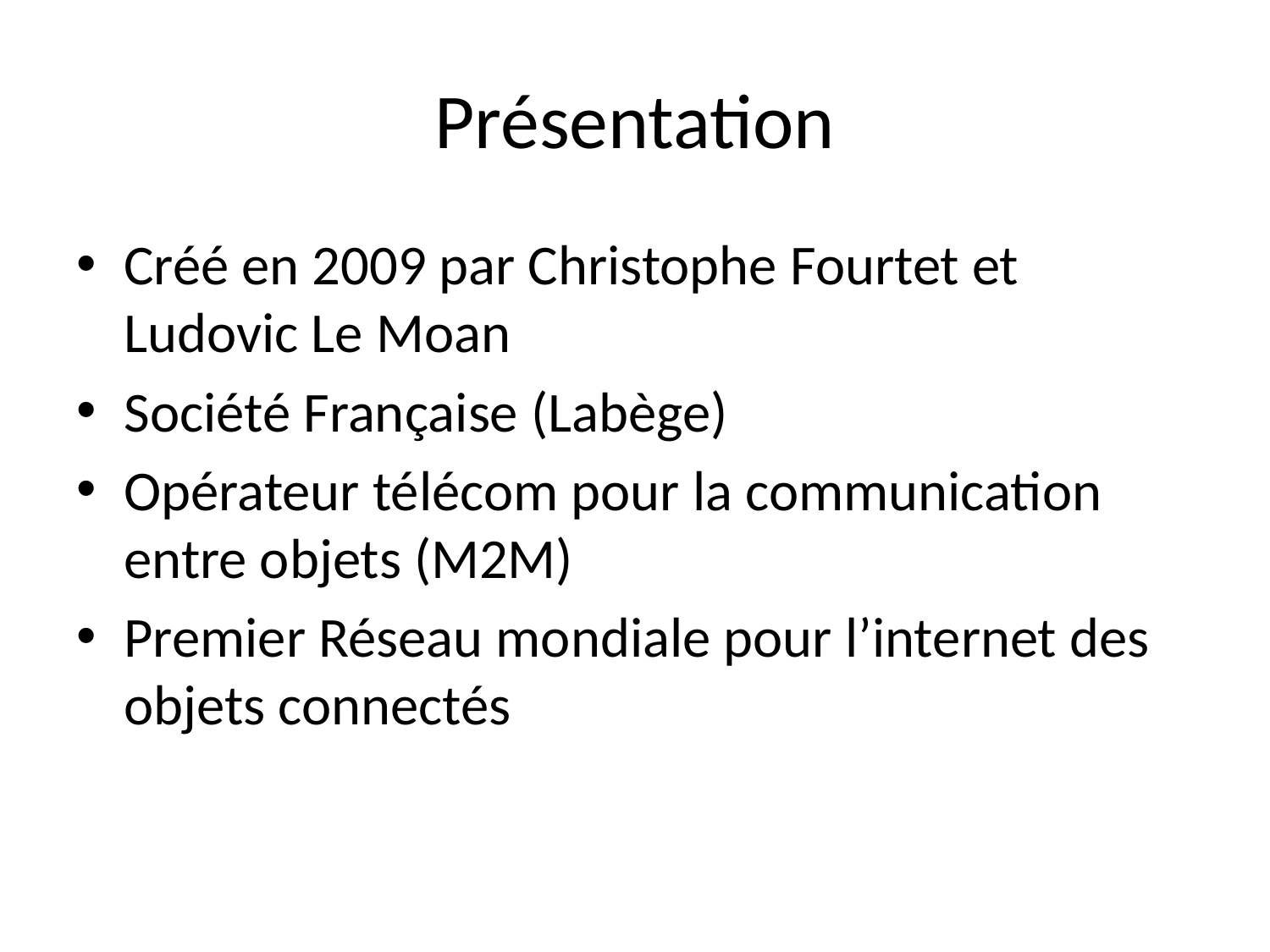

# Présentation
Créé en 2009 par Christophe Fourtet et Ludovic Le Moan
Société Française (Labège)
Opérateur télécom pour la communication entre objets (M2M)
Premier Réseau mondiale pour l’internet des objets connectés